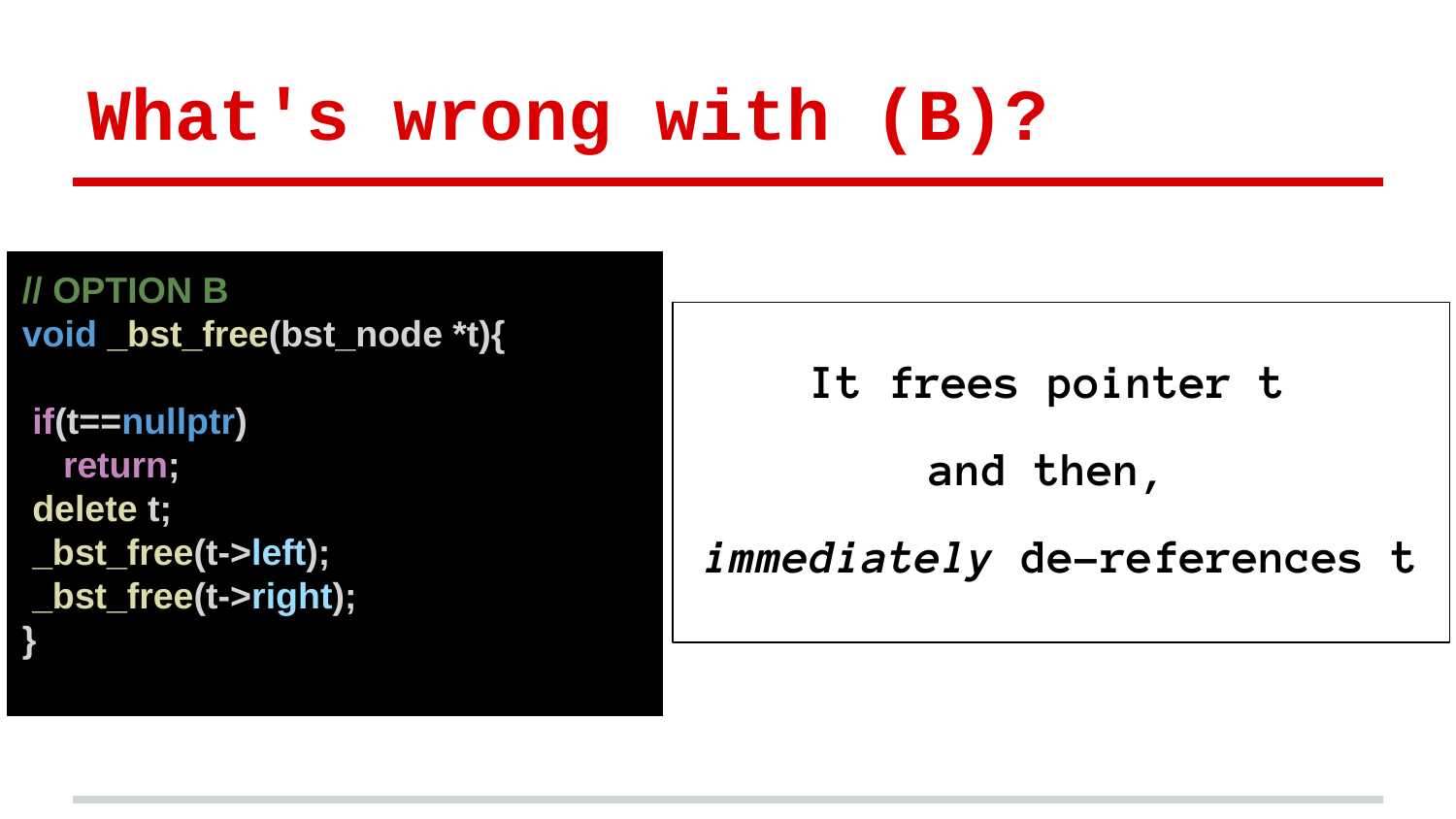

# What's wrong with (B)?
// OPTION B
void _bst_free(bst_node *t){

 if(t==nullptr)
    return;
 delete t;
 _bst_free(t->left);
 _bst_free(t->right);
}

It frees pointer t
and then,
immediately de-references t